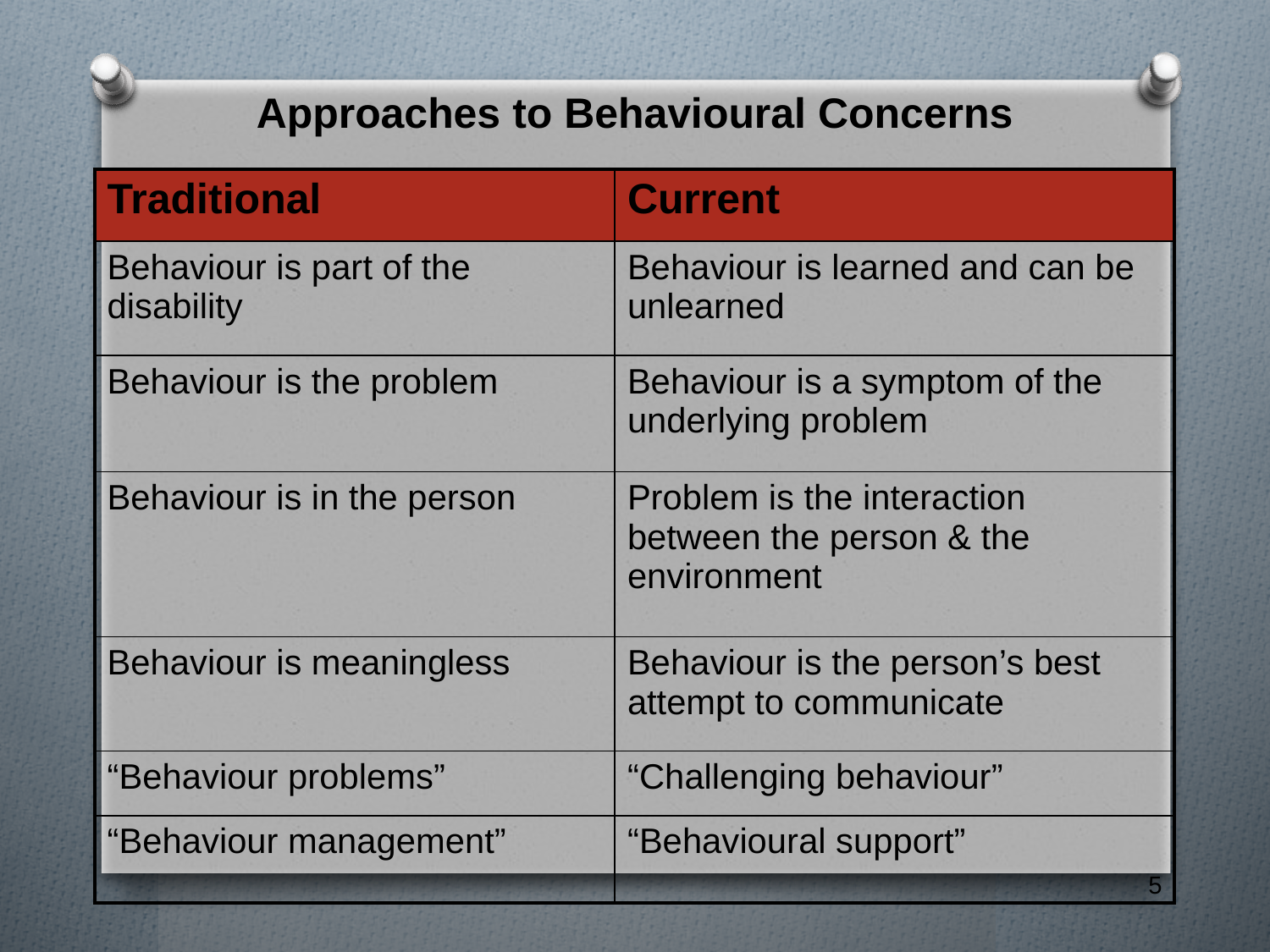

# Approaches to Behavioural Concerns
| Traditional | Current |
| --- | --- |
| Behaviour is part of the disability | Behaviour is learned and can be unlearned |
| Behaviour is the problem | Behaviour is a symptom of the underlying problem |
| Behaviour is in the person | Problem is the interaction between the person & the environment |
| Behaviour is meaningless | Behaviour is the person’s best attempt to communicate |
| “Behaviour problems” | “Challenging behaviour” |
| “Behaviour management” | “Behavioural support” |
5